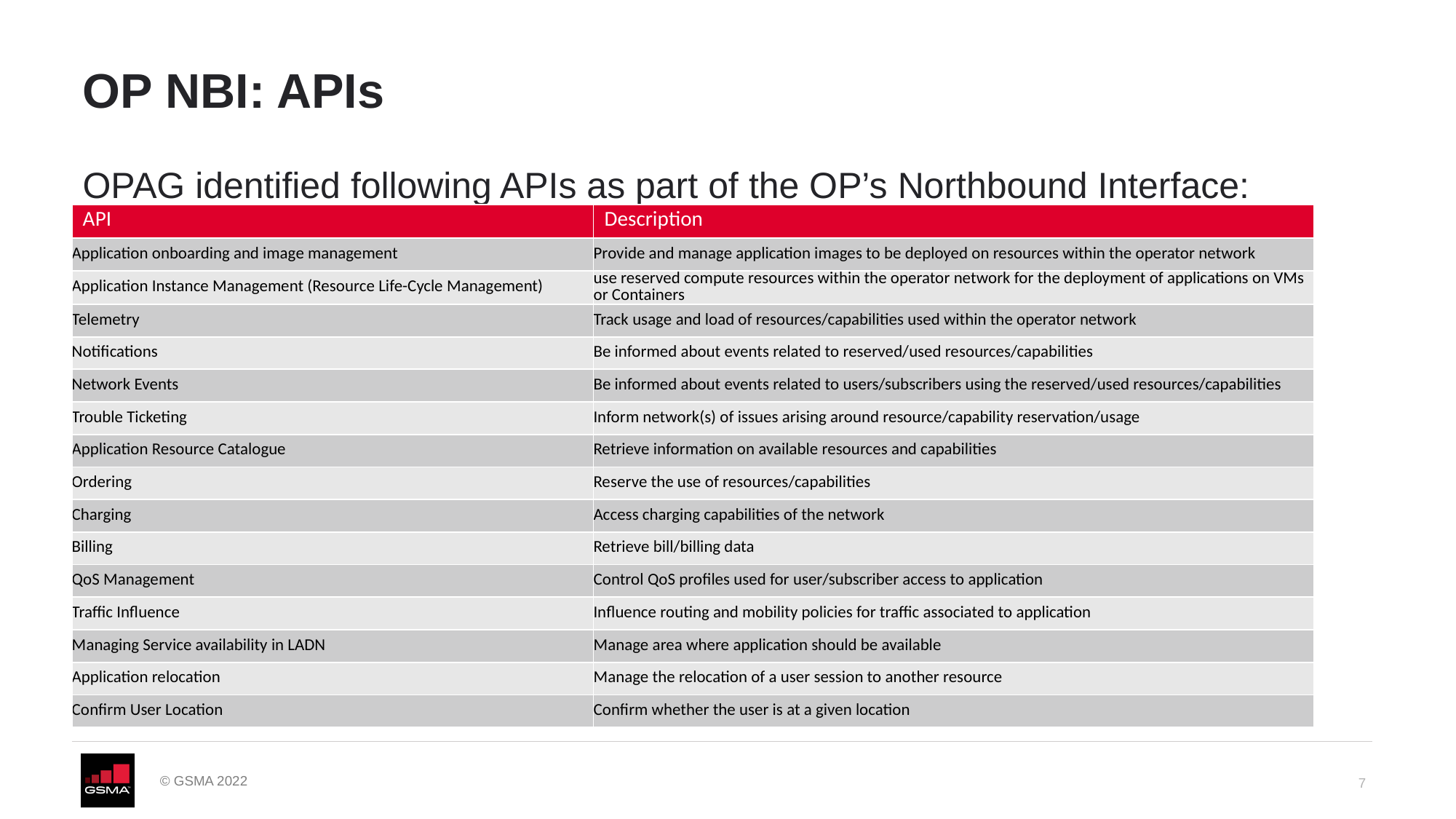

# OP NBI: APIs
OPAG identified following APIs as part of the OP’s Northbound Interface:

| API | Description |
| --- | --- |
| Application onboarding and image management | Provide and manage application images to be deployed on resources within the operator network |
| Application Instance Management (Resource Life-Cycle Management) | use reserved compute resources within the operator network for the deployment of applications on VMs or Containers |
| Telemetry | Track usage and load of resources/capabilities used within the operator network |
| Notifications | Be informed about events related to reserved/used resources/capabilities |
| Network Events | Be informed about events related to users/subscribers using the reserved/used resources/capabilities |
| Trouble Ticketing | Inform network(s) of issues arising around resource/capability reservation/usage |
| Application Resource Catalogue | Retrieve information on available resources and capabilities |
| Ordering | Reserve the use of resources/capabilities |
| Charging | Access charging capabilities of the network |
| Billing | Retrieve bill/billing data |
| QoS Management | Control QoS profiles used for user/subscriber access to application |
| Traffic Influence | Influence routing and mobility policies for traffic associated to application |
| Managing Service availability in LADN | Manage area where application should be available |
| Application relocation | Manage the relocation of a user session to another resource |
| Confirm User Location | Confirm whether the user is at a given location |
7